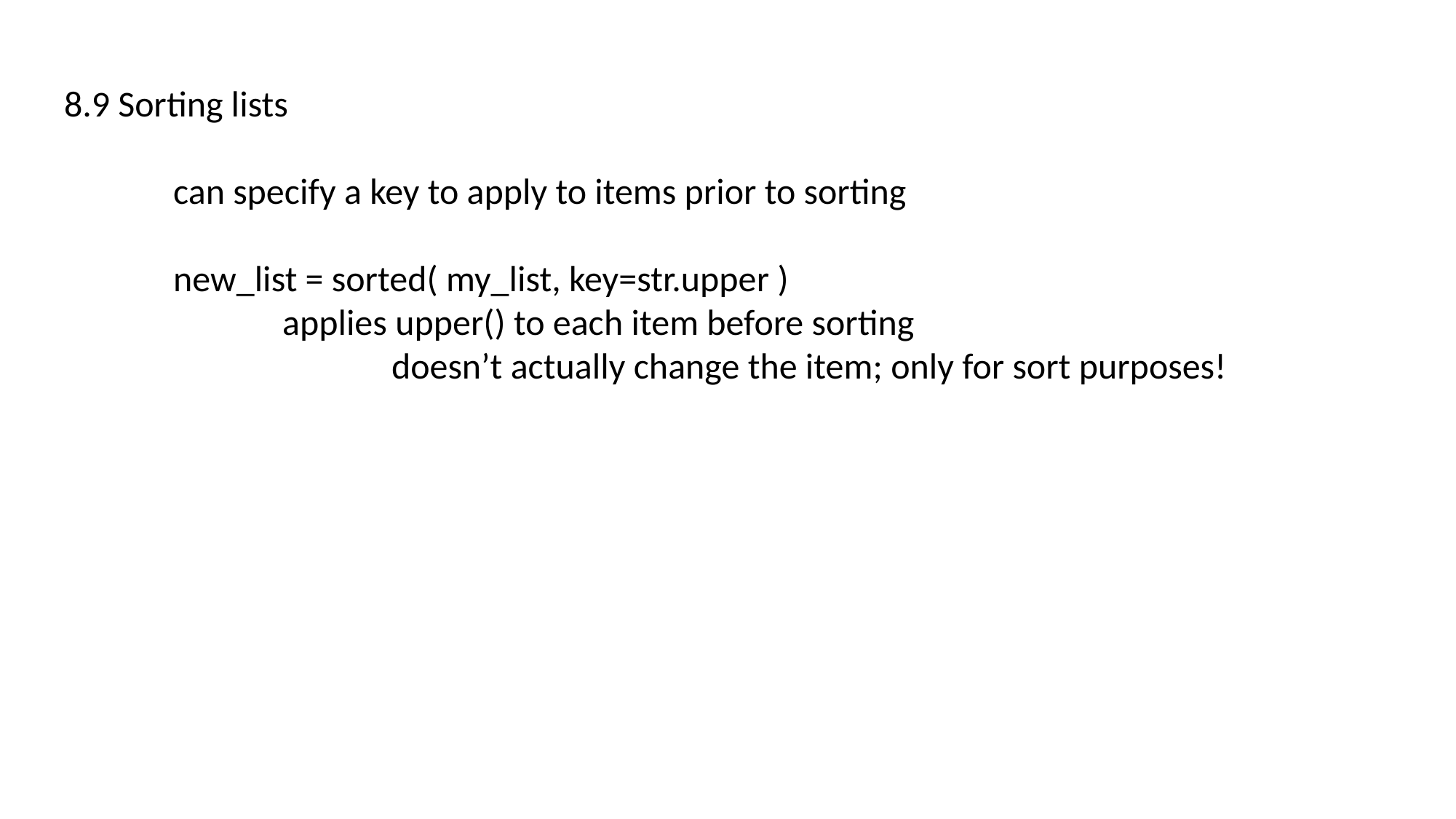

8.9 Sorting lists

	can specify a key to apply to items prior to sorting

	new_list = sorted( my_list, key=str.upper )
		applies upper() to each item before sorting
			doesn’t actually change the item; only for sort purposes!